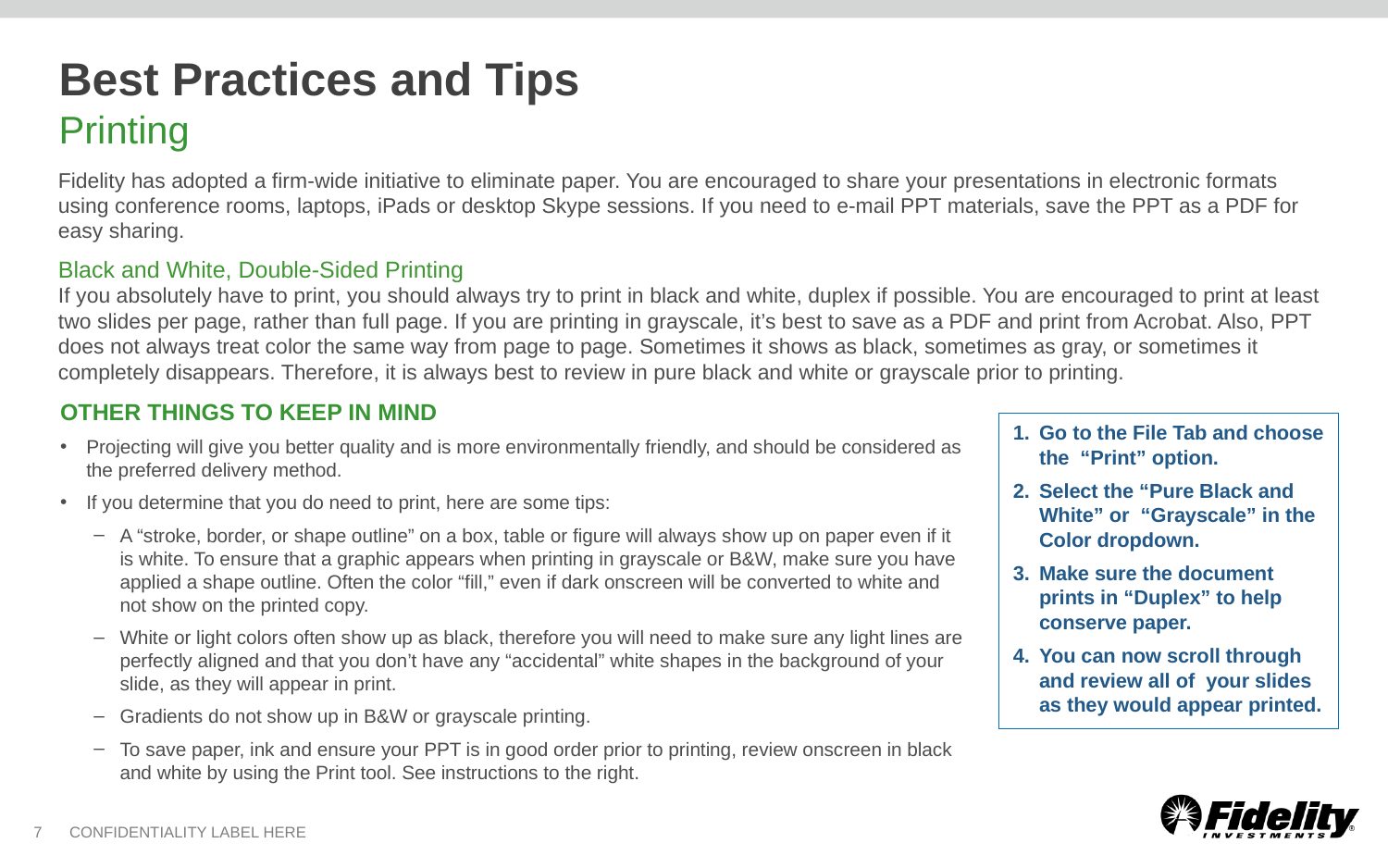

# Best Practices and Tips Printing
Fidelity has adopted a firm-wide initiative to eliminate paper. You are encouraged to share your presentations in electronic formats using conference rooms, laptops, iPads or desktop Skype sessions. If you need to e-mail PPT materials, save the PPT as a PDF for easy sharing.
Black and White, Double-Sided Printing
If you absolutely have to print, you should always try to print in black and white, duplex if possible. You are encouraged to print at least two slides per page, rather than full page. If you are printing in grayscale, it’s best to save as a PDF and print from Acrobat. Also, PPT does not always treat color the same way from page to page. Sometimes it shows as black, sometimes as gray, or sometimes it completely disappears. Therefore, it is always best to review in pure black and white or grayscale prior to printing.
OTHER THINGS TO KEEP IN MIND
Projecting will give you better quality and is more environmentally friendly, and should be considered as the preferred delivery method.
If you determine that you do need to print, here are some tips:
A “stroke, border, or shape outline” on a box, table or figure will always show up on paper even if it is white. To ensure that a graphic appears when printing in grayscale or B&W, make sure you have applied a shape outline. Often the color “fill,” even if dark onscreen will be converted to white and not show on the printed copy.
White or light colors often show up as black, therefore you will need to make sure any light lines are perfectly aligned and that you don’t have any “accidental” white shapes in the background of your slide, as they will appear in print.
Gradients do not show up in B&W or grayscale printing.
To save paper, ink and ensure your PPT is in good order prior to printing, review onscreen in black and white by using the Print tool. See instructions to the right.
Go to the File Tab and choose the  “Print” option.
Select the “Pure Black and White” or  “Grayscale” in the Color dropdown.
Make sure the document prints in “Duplex” to help conserve paper.
You can now scroll through and review all of  your slides as they would appear printed.
7